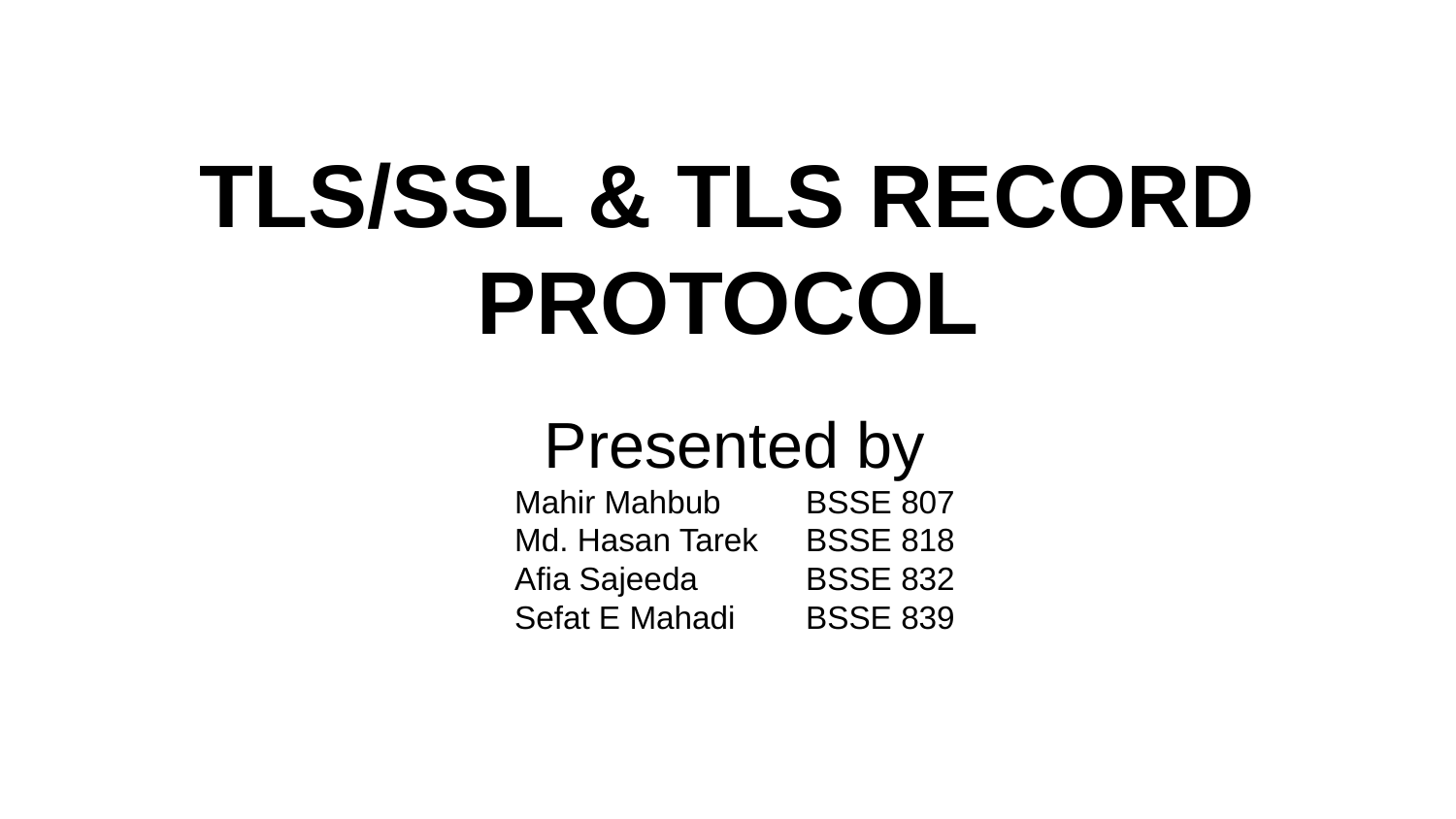

# TLS/SSL & TLS RECORD PROTOCOL
Presented by
Mahir Mahbub	BSSE 807
Md. Hasan Tarek	BSSE 818
Afia Sajeeda	BSSE 832
Sefat E Mahadi	BSSE 839